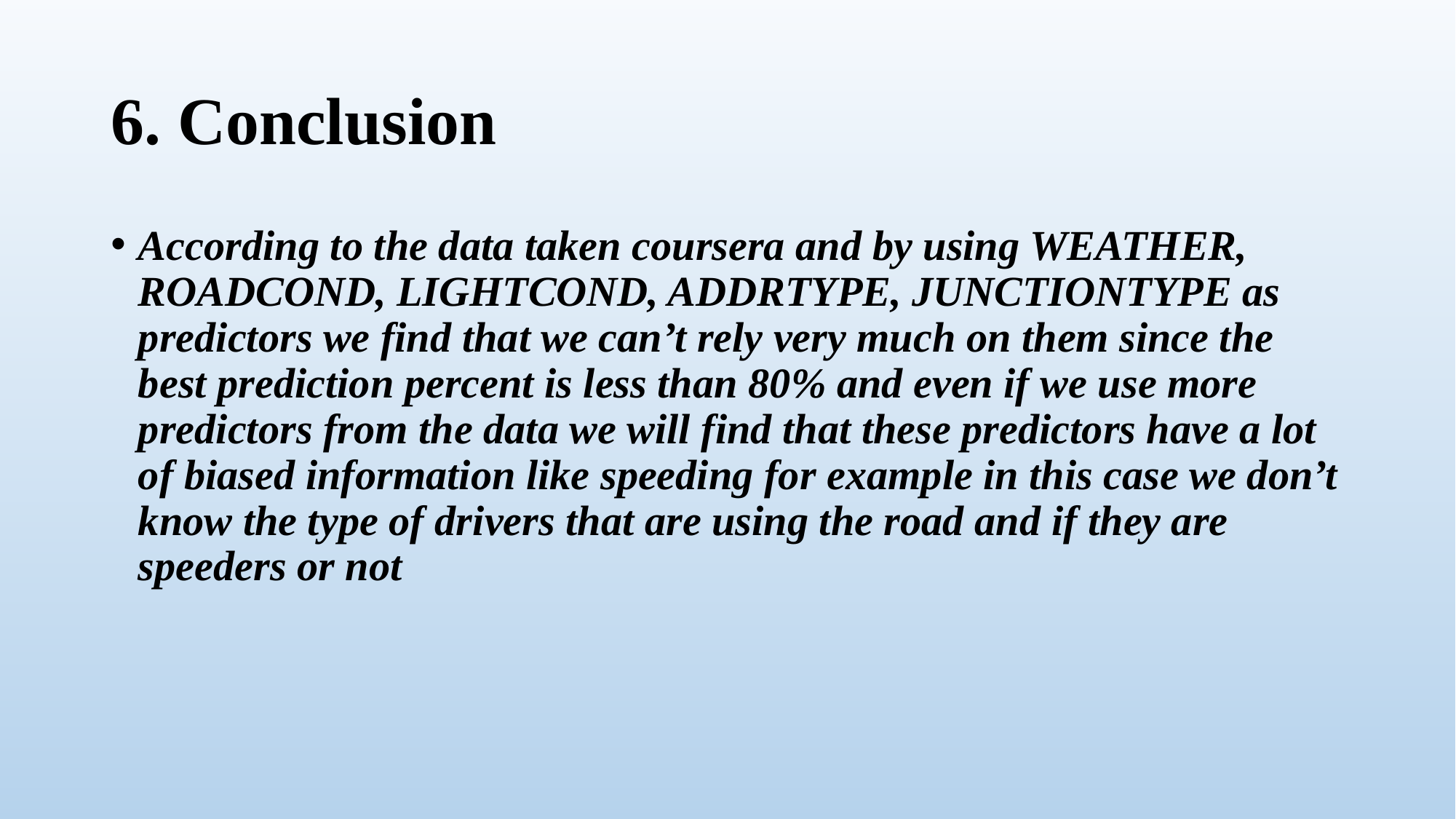

# 6. Conclusion
According to the data taken coursera and by using WEATHER, ROADCOND, LIGHTCOND, ADDRTYPE, JUNCTIONTYPE as predictors we find that we can’t rely very much on them since the best prediction percent is less than 80% and even if we use more predictors from the data we will find that these predictors have a lot of biased information like speeding for example in this case we don’t know the type of drivers that are using the road and if they are speeders or not